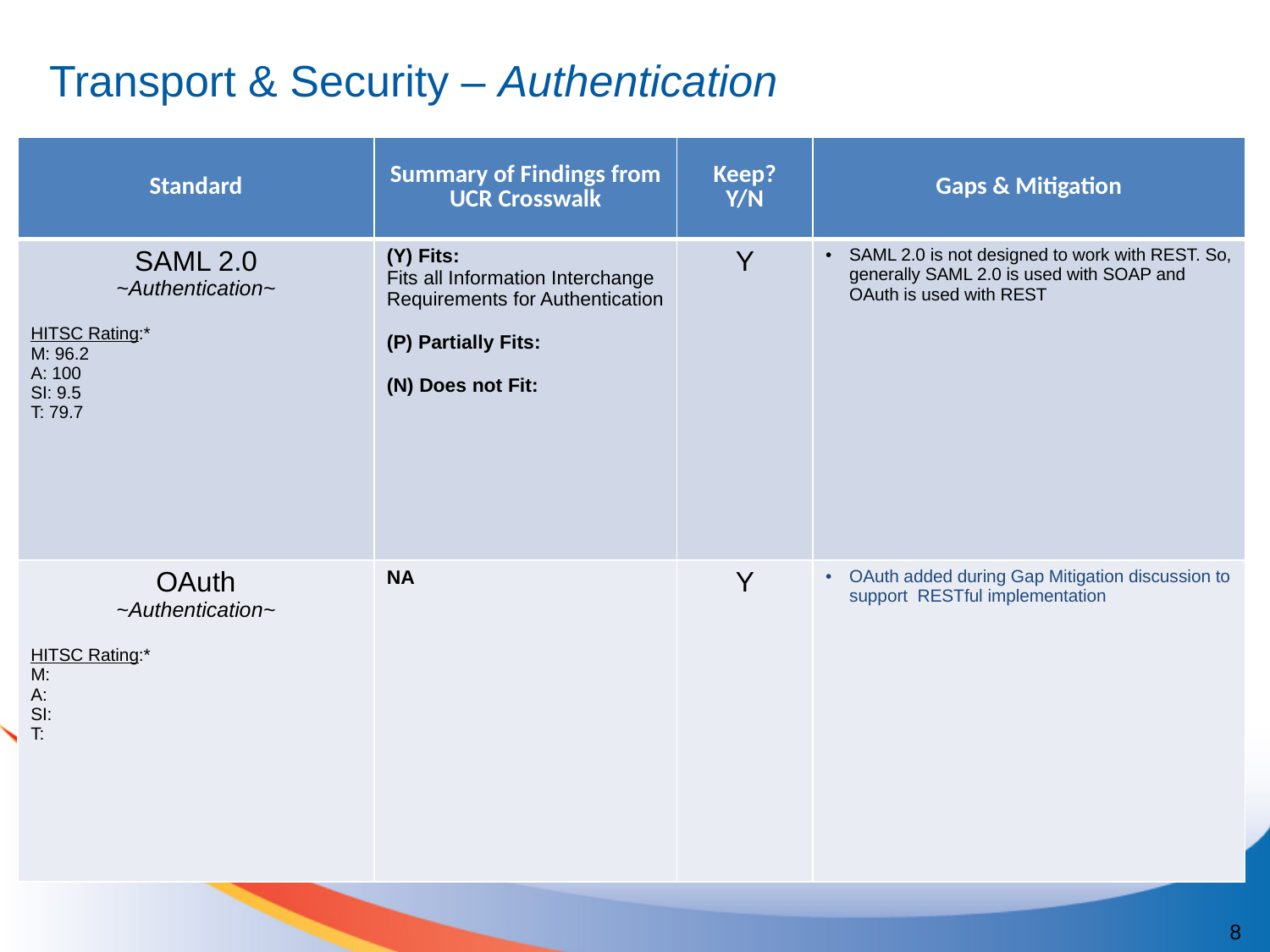

# Transport & Security – Authentication
| Standard | Summary of Findings from UCR Crosswalk | Keep? Y/N | Gaps & Mitigation |
| --- | --- | --- | --- |
| SAML 2.0 ~Authentication~ HITSC Rating:\* M: 96.2 A: 100 SI: 9.5 T: 79.7 | (Y) Fits: Fits all Information Interchange Requirements for Authentication (P) Partially Fits: (N) Does not Fit: | Y | SAML 2.0 is not designed to work with REST. So, generally SAML 2.0 is used with SOAP and OAuth is used with REST |
| OAuth ~Authentication~ HITSC Rating:\* M: A: SI: T: | NA | Y | OAuth added during Gap Mitigation discussion to support RESTful implementation |
8